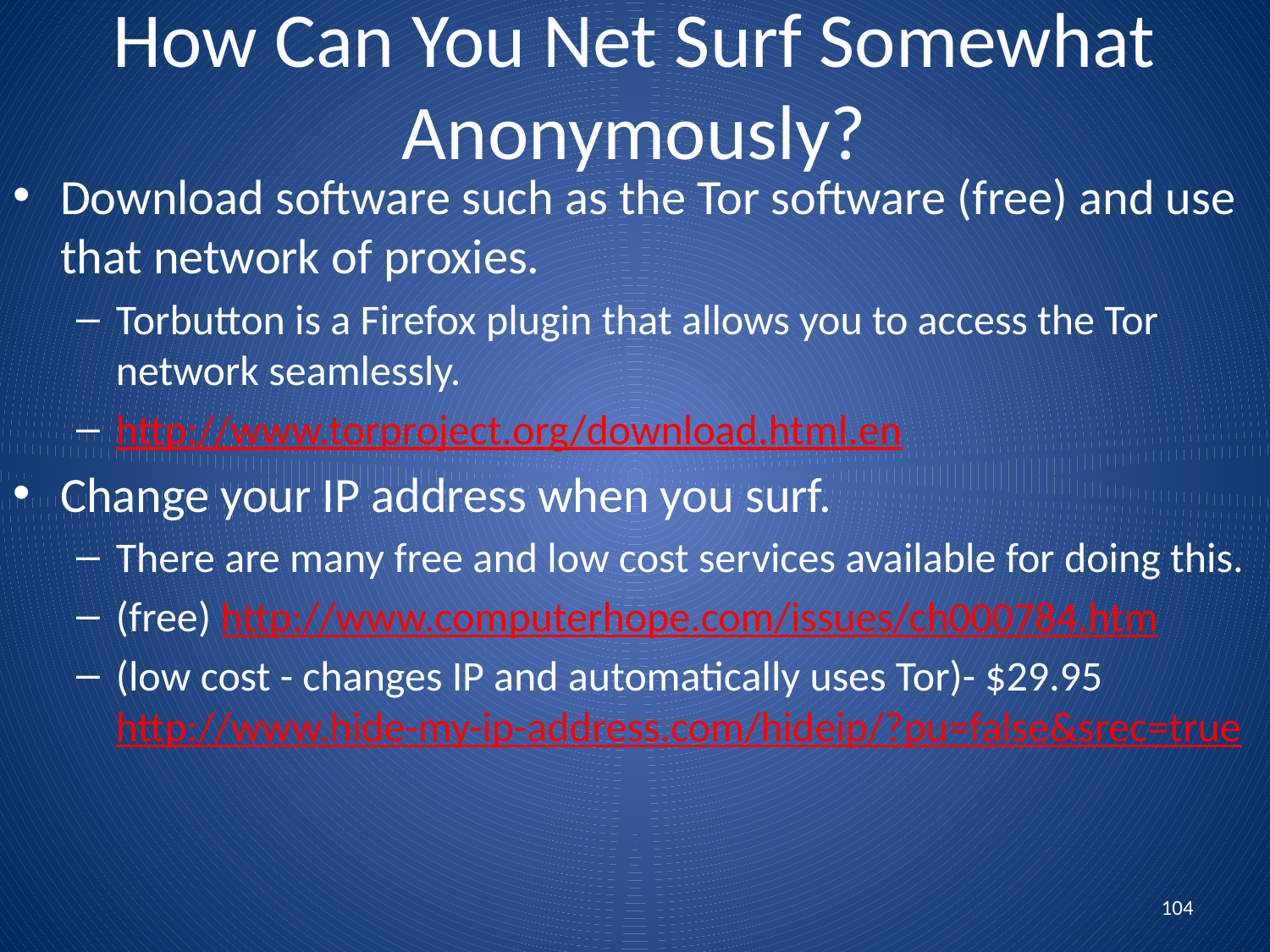

# How Can You Net Surf Somewhat Anonymously?
Download software such as the Tor software (free) and use that network of proxies.
Torbutton is a Firefox plugin that allows you to access the Tor network seamlessly.
http://www.torproject.org/download.html.en
Change your IP address when you surf.
There are many free and low cost services available for doing this.
(free) http://www.computerhope.com/issues/ch000784.htm
(low cost - changes IP and automatically uses Tor)- $29.95 http://www.hide-my-ip-address.com/hideip/?pu=false&srec=true

104